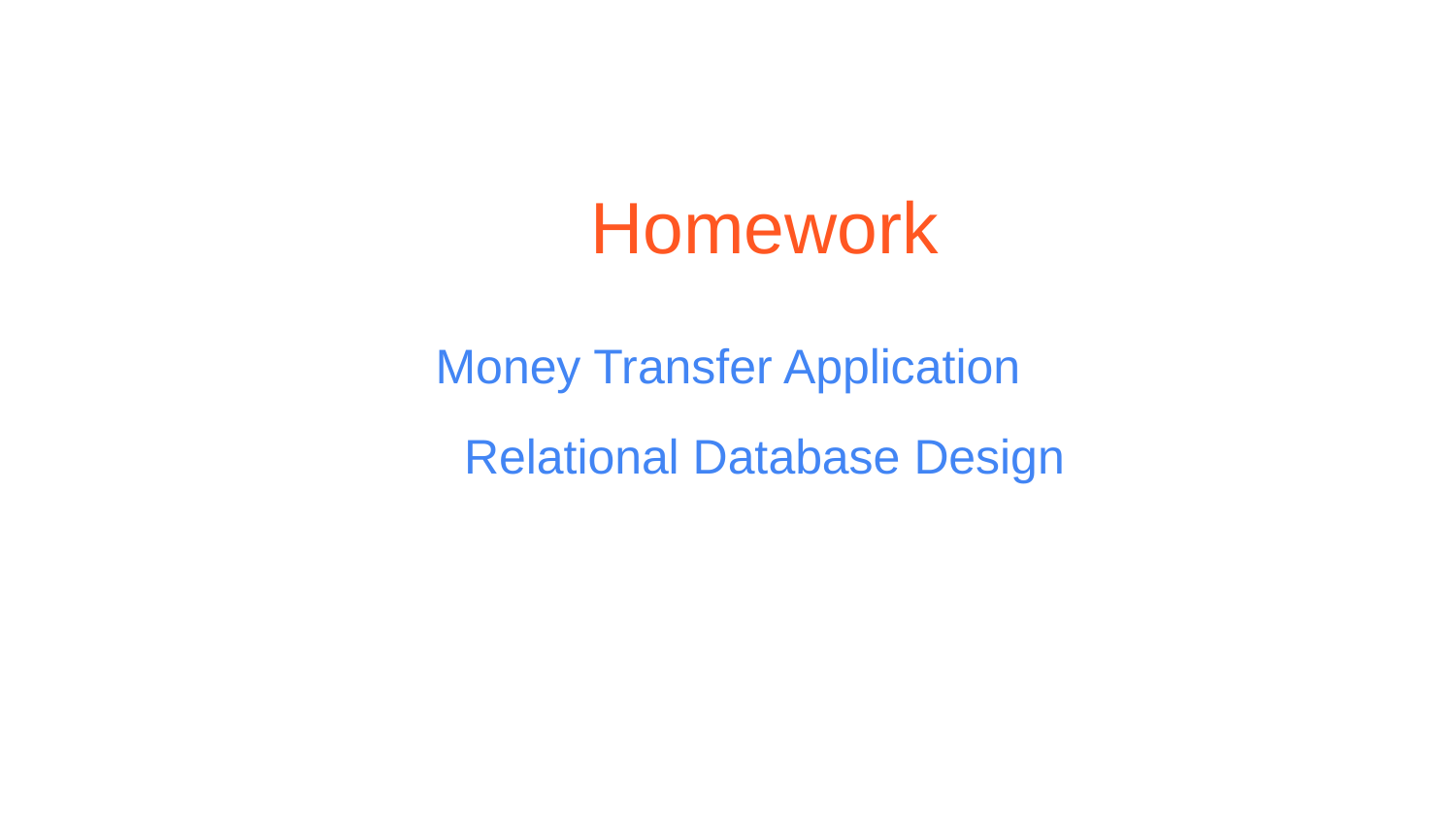

Homework
# Money Transfer Application
Relational Database Design